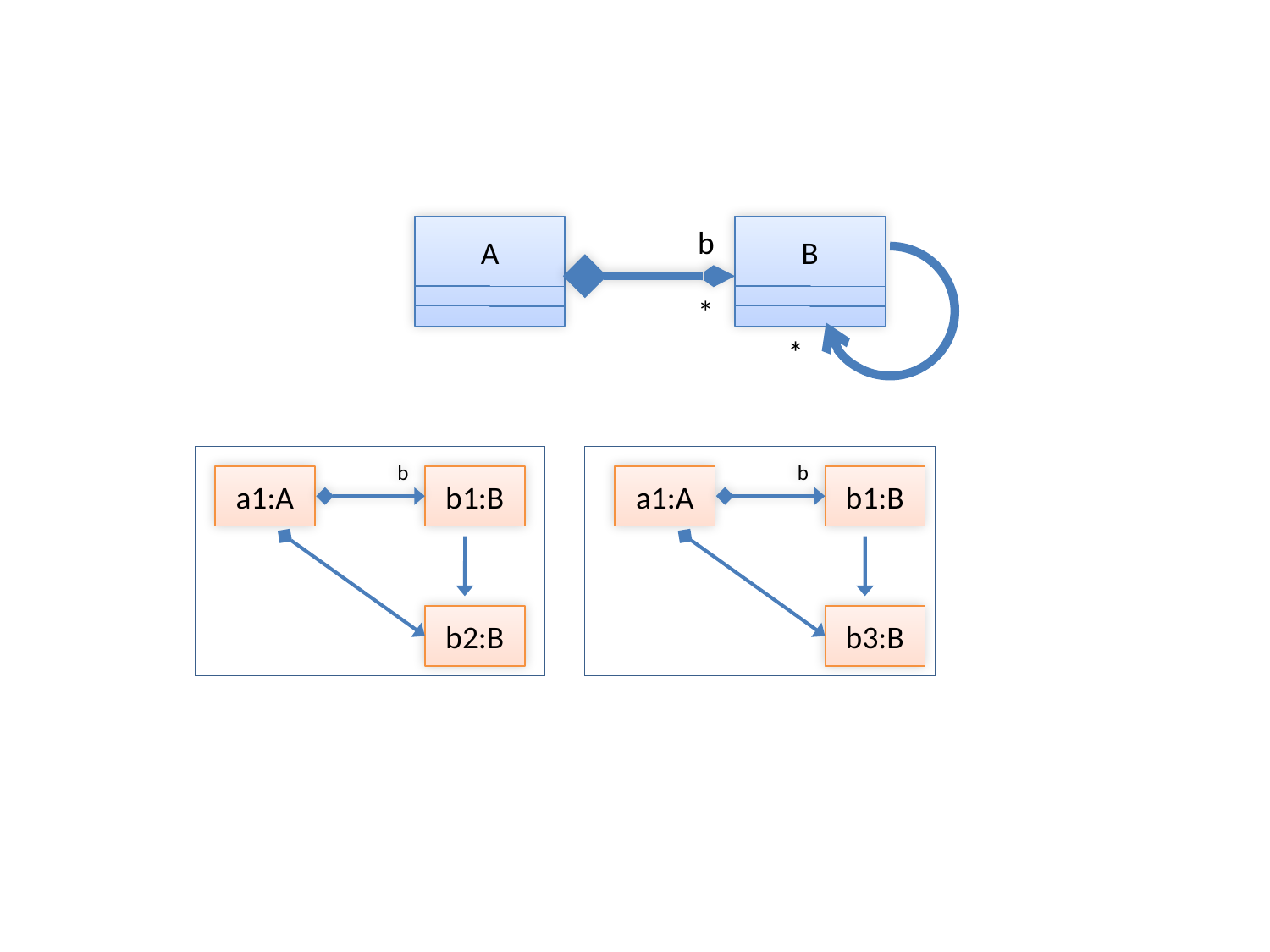

#
A

b
B

*
*

b
b
a1:A
b1:B
a1:A
b1:B
b2:B
b3:B